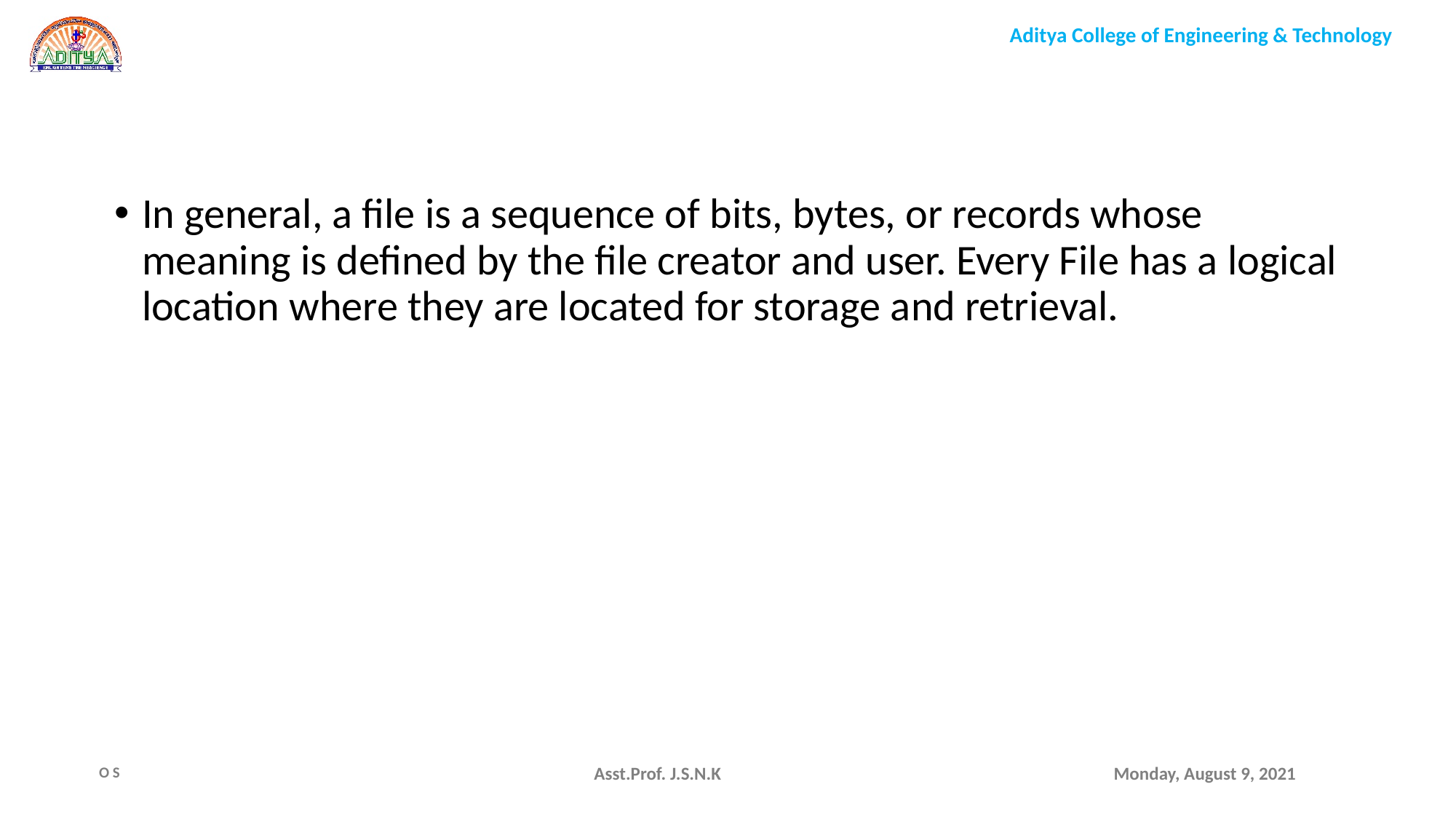

In general, a file is a sequence of bits, bytes, or records whose meaning is defined by the file creator and user. Every File has a logical location where they are located for storage and retrieval.
Asst.Prof. J.S.N.K
Monday, August 9, 2021